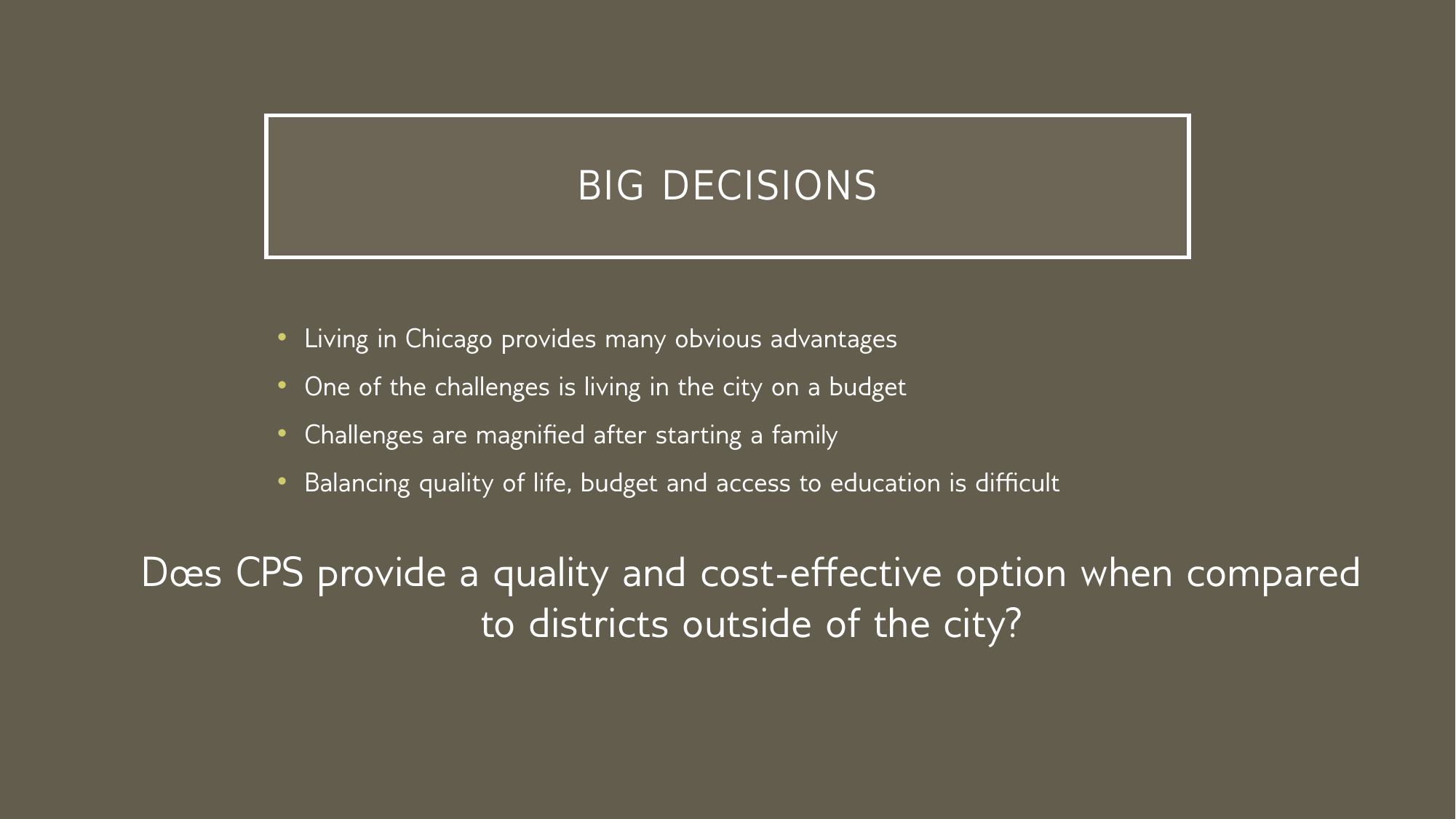

# Big decisions
Living in Chicago provides many obvious advantages
One of the challenges is living in the city on a budget
Challenges are magnified after starting a family
Balancing quality of life, budget and access to education is difficult
Does CPS provide a quality and cost-effective option when compared to districts outside of the city?